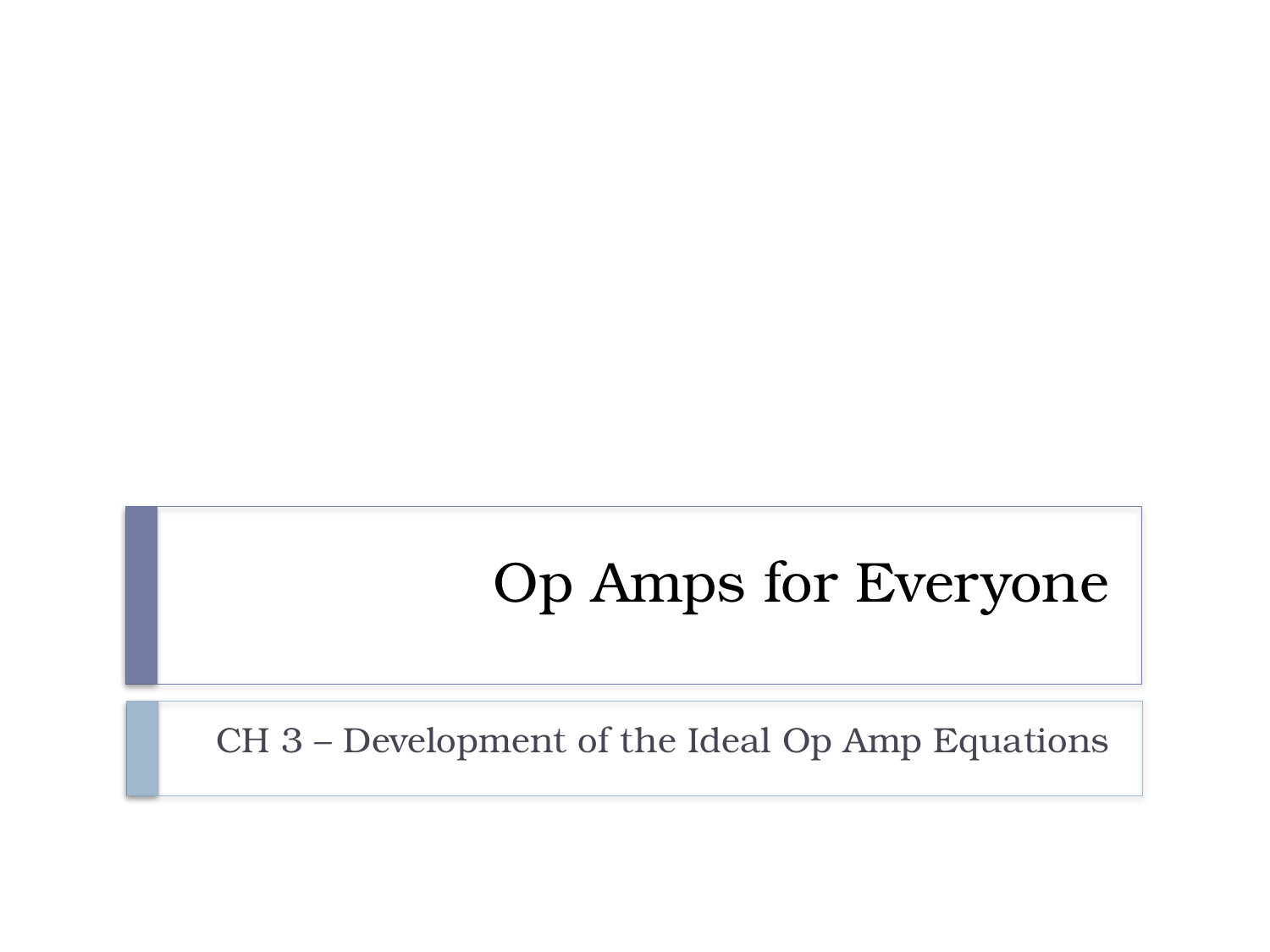

# Op Amps for Everyone
CH 3 – Development of the Ideal Op Amp Equations